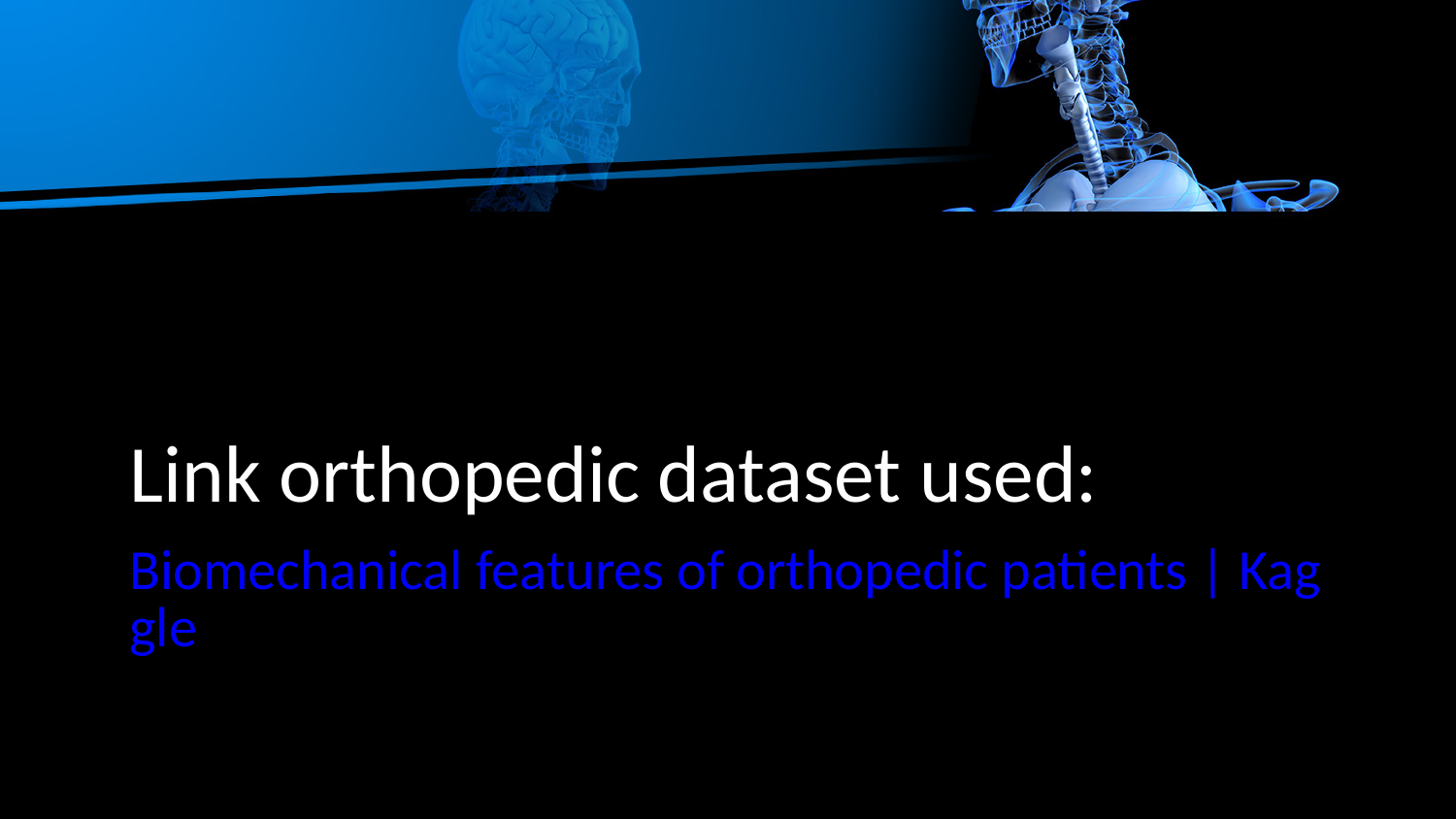

Link orthopedic dataset used:
# Biomechanical features of orthopedic patients | Kaggle